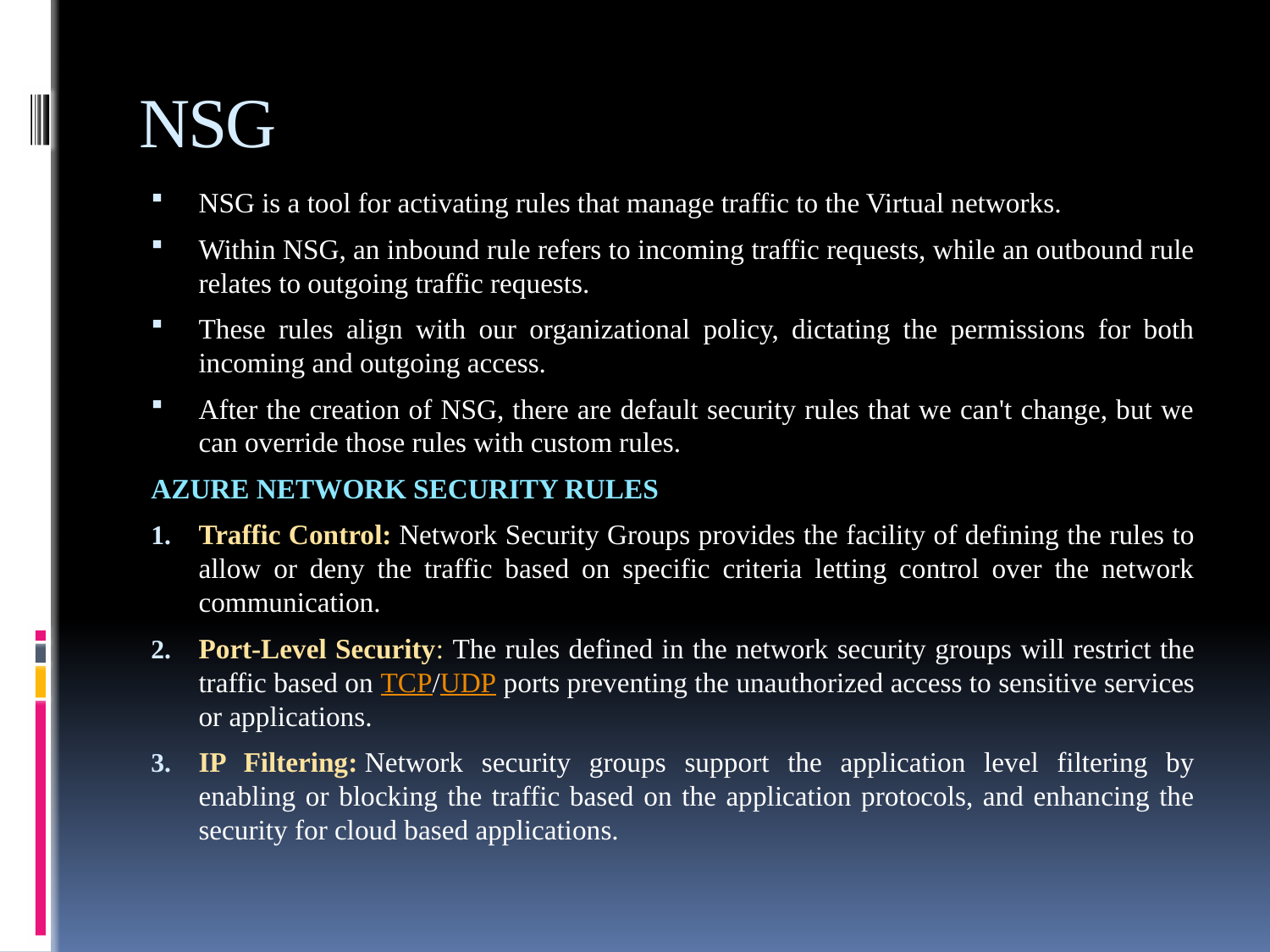

# NSG
NSG is a tool for activating rules that manage traffic to the Virtual networks.
Within NSG, an inbound rule refers to incoming traffic requests, while an outbound rule relates to outgoing traffic requests.
These rules align with our organizational policy, dictating the permissions for both incoming and outgoing access.
After the creation of NSG, there are default security rules that we can't change, but we can override those rules with custom rules.
AZURE NETWORK SECURITY RULES
Traffic Control: Network Security Groups provides the facility of defining the rules to allow or deny the traffic based on specific criteria letting control over the network communication.
Port-Level Security: The rules defined in the network security groups will restrict the traffic based on TCP/UDP ports preventing the unauthorized access to sensitive services or applications.
IP Filtering: Network security groups support the application level filtering by enabling or blocking the traffic based on the application protocols, and enhancing the security for cloud based applications.